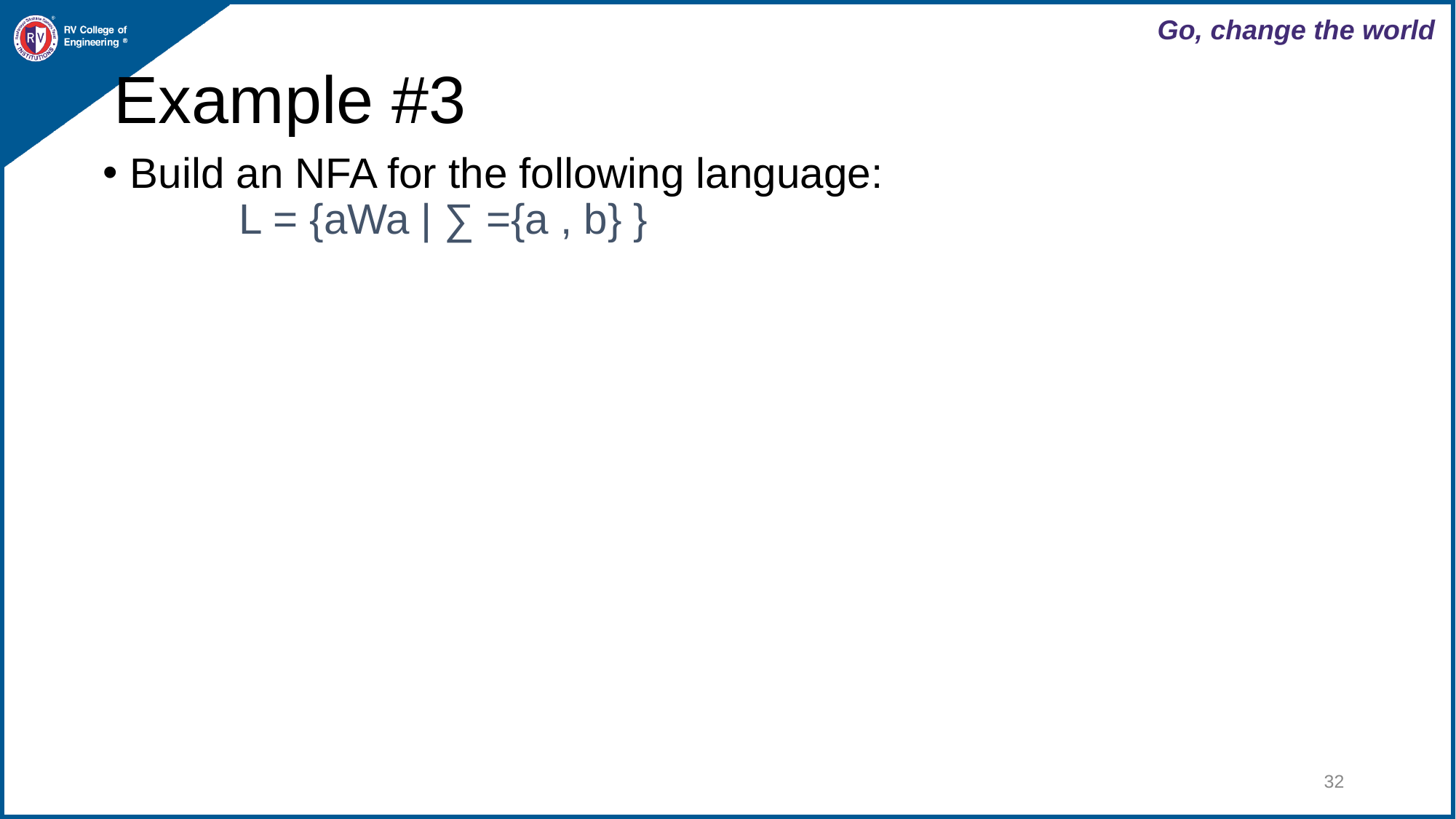

# Example #3
Build an NFA for the following language:
	L = {aWa | ∑ ={a , b} }

32